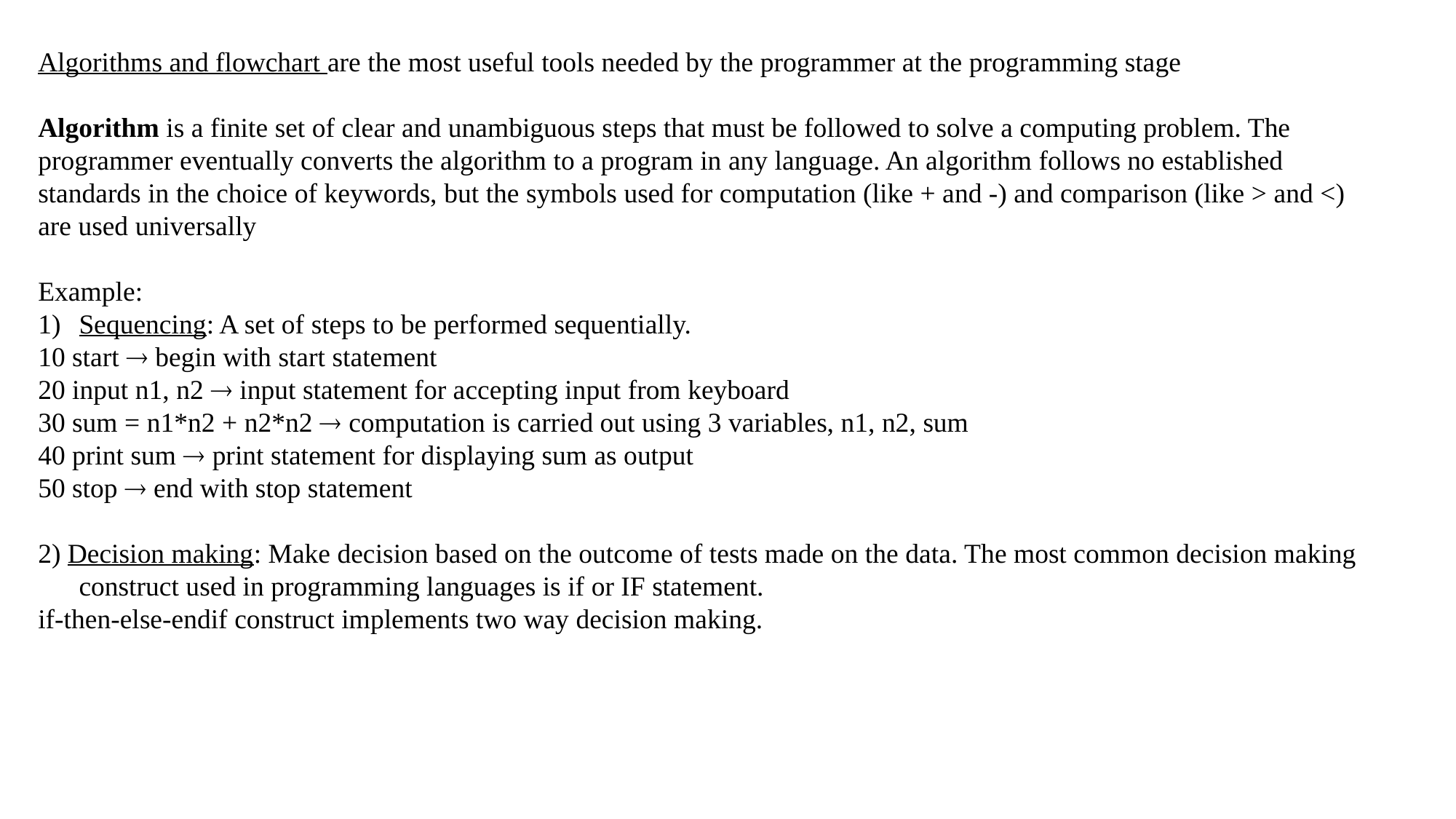

Algorithms and flowchart are the most useful tools needed by the programmer at the programming stage

Algorithm is a finite set of clear and unambiguous steps that must be followed to solve a computing problem. The programmer eventually converts the algorithm to a program in any language. An algorithm follows no established standards in the choice of keywords, but the symbols used for computation (like + and -) and comparison (like > and <) are used universally

Example:
Sequencing: A set of steps to be performed sequentially.
10 start → begin with start statement
20 input n1, n2 → input statement for accepting input from keyboard
30 sum = n1*n2 + n2*n2 → computation is carried out using 3 variables, n1, n2, sum
40 print sum → print statement for displaying sum as output
50 stop → end with stop statement

2) Decision making: Make decision based on the outcome of tests made on the data. The most common decision making construct used in programming languages is if or IF statement.
if-then-else-endif construct implements two way decision making.